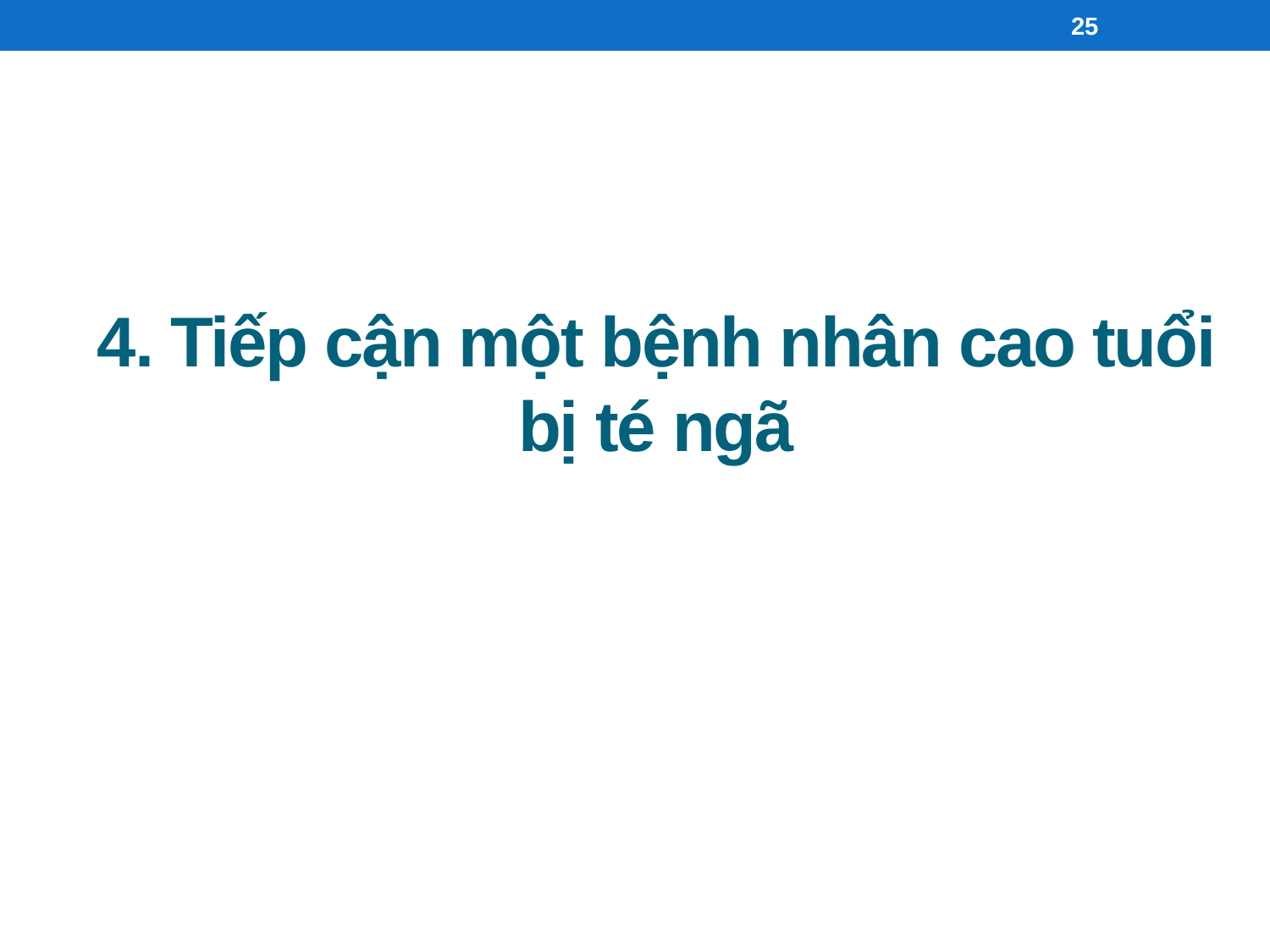

25
# 4. Tiếp cận một bệnh nhân cao tuổi bị té ngã